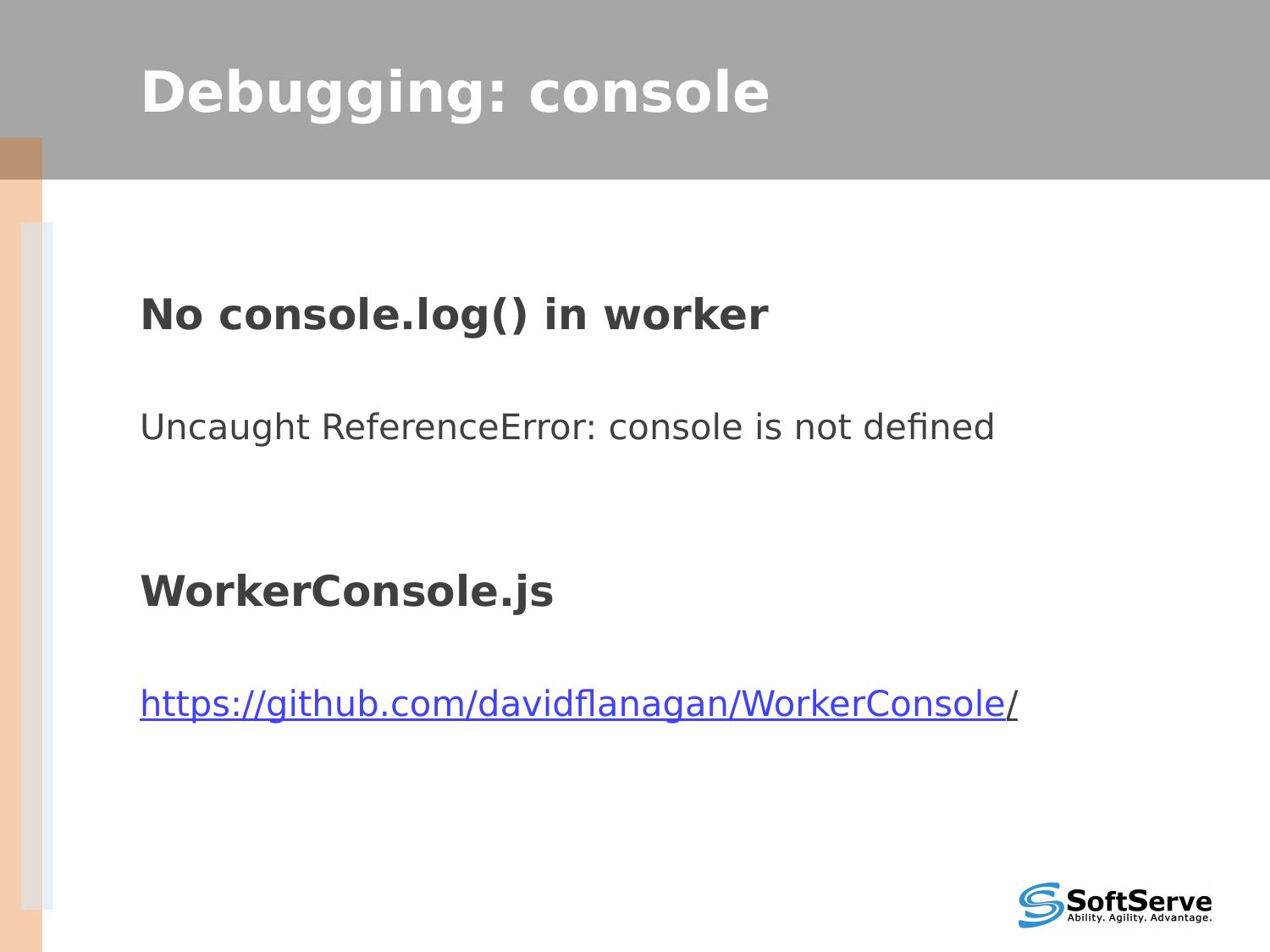

# Debugging: console

No console.log() in worker

Uncaught ReferenceError: console is not defined

WorkerConsole.js

https://github.com/davidflanagan/WorkerConsole/